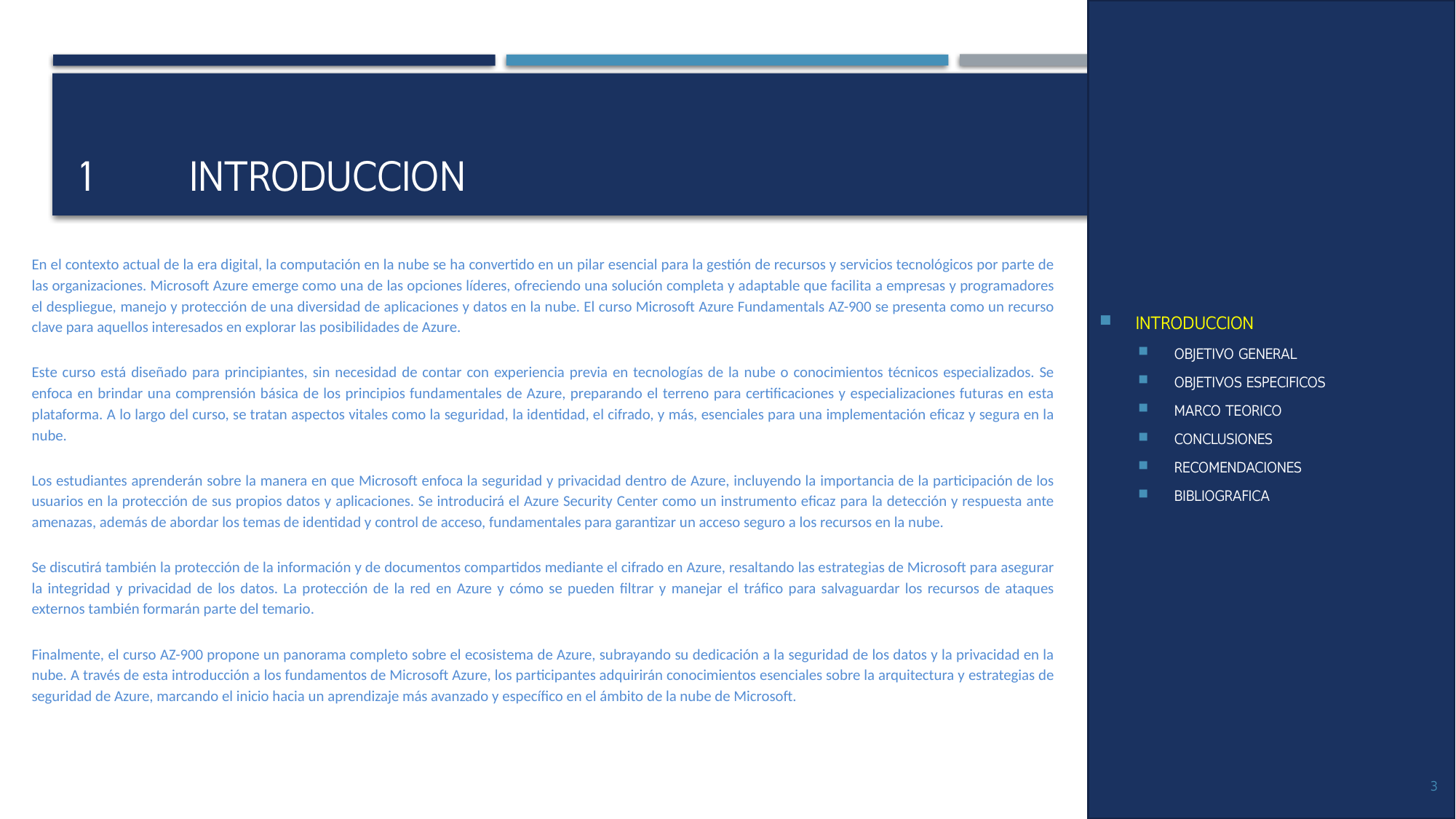

INTRODUCCION
OBJETIVO GENERAL
OBJETIVOS ESPECIFICOS
MARCO TEORICO
CONCLUSIONES
RECOMENDACIONES
BIBLIOGRAFICA
# 1	INTRODUCCION
En el contexto actual de la era digital, la computación en la nube se ha convertido en un pilar esencial para la gestión de recursos y servicios tecnológicos por parte de las organizaciones. Microsoft Azure emerge como una de las opciones líderes, ofreciendo una solución completa y adaptable que facilita a empresas y programadores el despliegue, manejo y protección de una diversidad de aplicaciones y datos en la nube. El curso Microsoft Azure Fundamentals AZ-900 se presenta como un recurso clave para aquellos interesados en explorar las posibilidades de Azure.
Este curso está diseñado para principiantes, sin necesidad de contar con experiencia previa en tecnologías de la nube o conocimientos técnicos especializados. Se enfoca en brindar una comprensión básica de los principios fundamentales de Azure, preparando el terreno para certificaciones y especializaciones futuras en esta plataforma. A lo largo del curso, se tratan aspectos vitales como la seguridad, la identidad, el cifrado, y más, esenciales para una implementación eficaz y segura en la nube.
Los estudiantes aprenderán sobre la manera en que Microsoft enfoca la seguridad y privacidad dentro de Azure, incluyendo la importancia de la participación de los usuarios en la protección de sus propios datos y aplicaciones. Se introducirá el Azure Security Center como un instrumento eficaz para la detección y respuesta ante amenazas, además de abordar los temas de identidad y control de acceso, fundamentales para garantizar un acceso seguro a los recursos en la nube.
Se discutirá también la protección de la información y de documentos compartidos mediante el cifrado en Azure, resaltando las estrategias de Microsoft para asegurar la integridad y privacidad de los datos. La protección de la red en Azure y cómo se pueden filtrar y manejar el tráfico para salvaguardar los recursos de ataques externos también formarán parte del temario.
Finalmente, el curso AZ-900 propone un panorama completo sobre el ecosistema de Azure, subrayando su dedicación a la seguridad de los datos y la privacidad en la nube. A través de esta introducción a los fundamentos de Microsoft Azure, los participantes adquirirán conocimientos esenciales sobre la arquitectura y estrategias de seguridad de Azure, marcando el inicio hacia un aprendizaje más avanzado y específico en el ámbito de la nube de Microsoft.
3